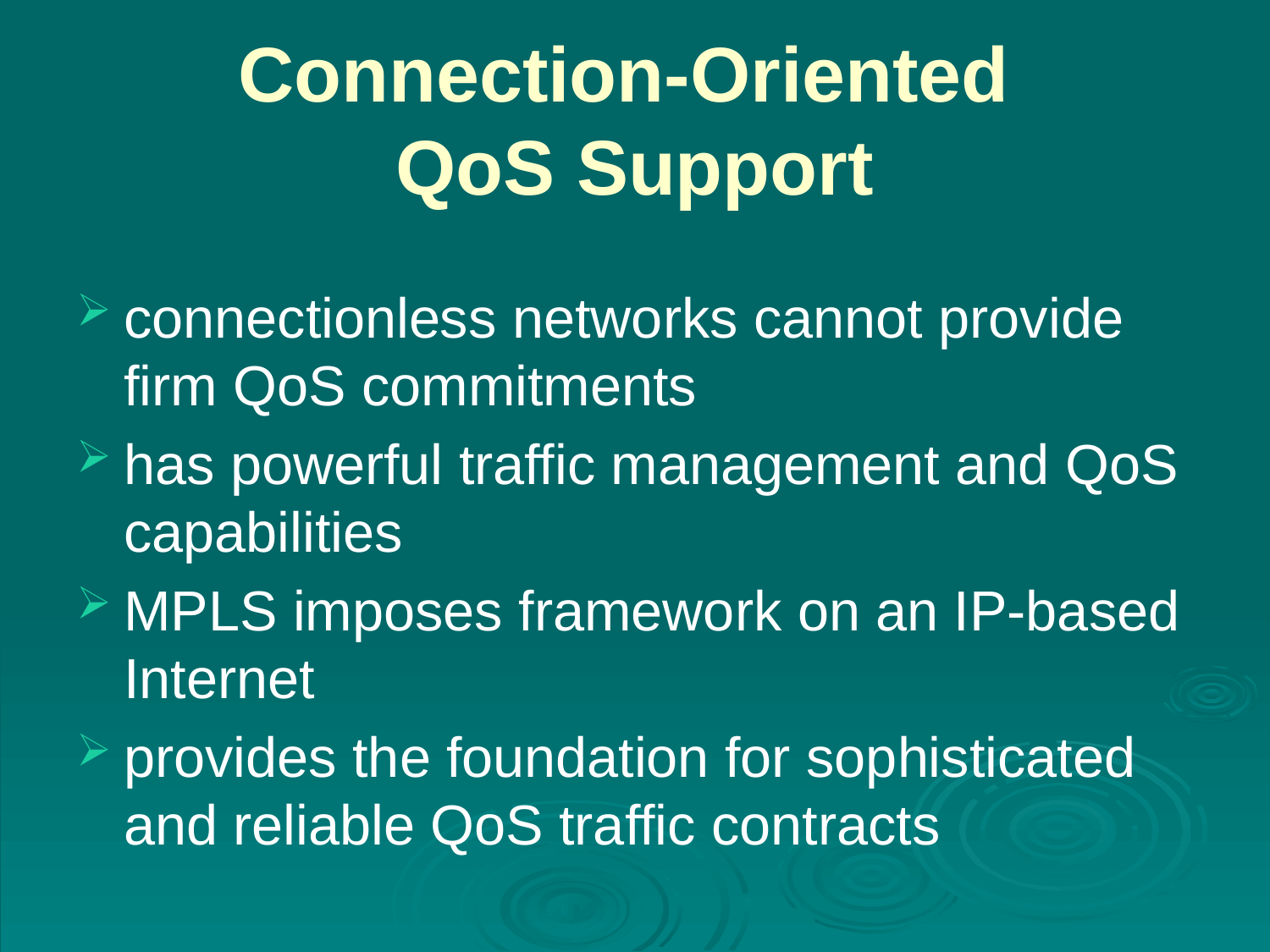

# Connection-Oriented QoS Support
connectionless networks cannot provide firm QoS commitments
has powerful traffic management and QoS capabilities
MPLS imposes framework on an IP-based Internet
provides the foundation for sophisticated and reliable QoS traffic contracts